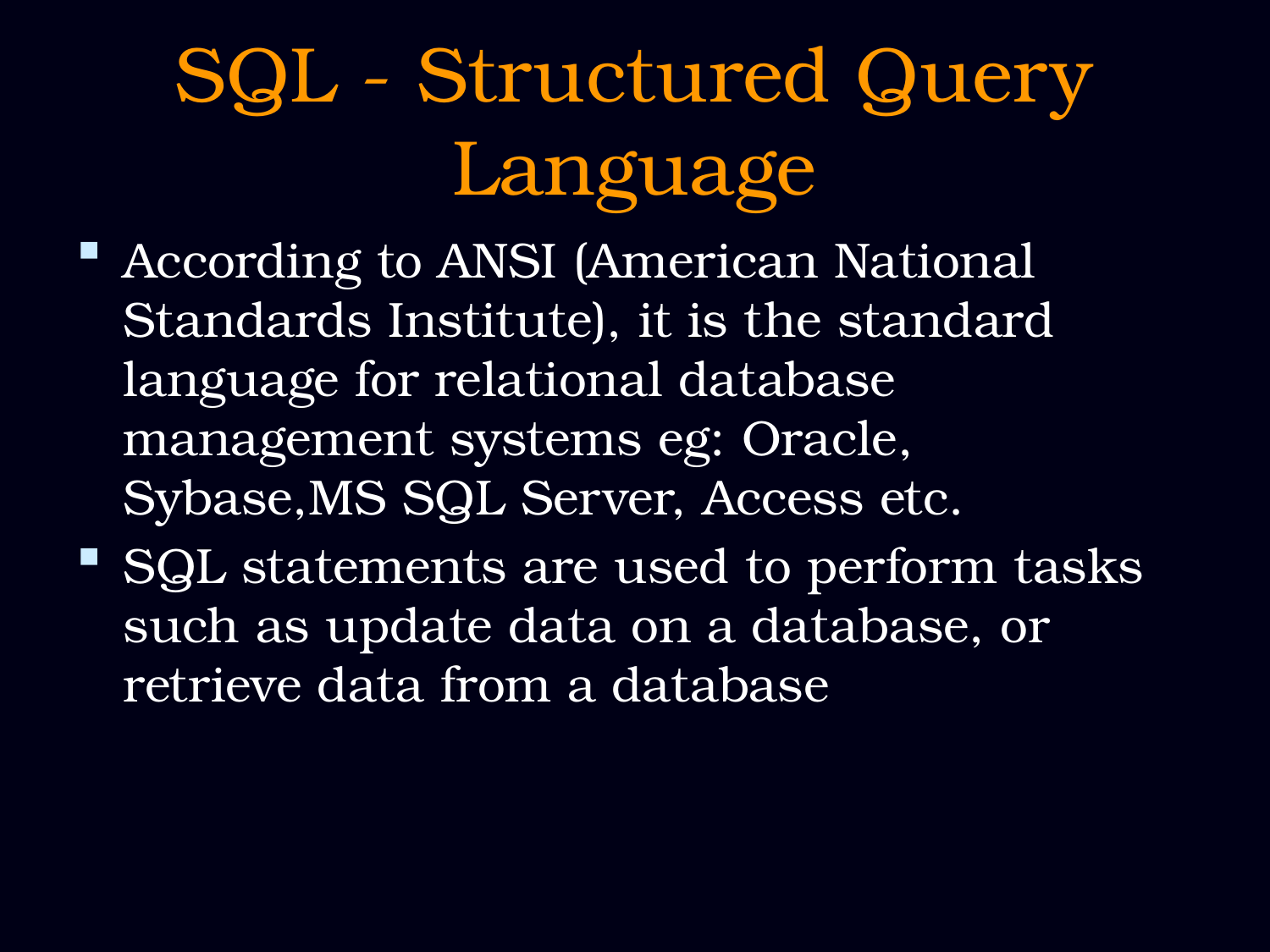

# SQL - Structured Query Language
According to ANSI (American National Standards Institute), it is the standard language for relational database management systems eg: Oracle, Sybase,MS SQL Server, Access etc.
SQL statements are used to perform tasks such as update data on a database, or retrieve data from a database